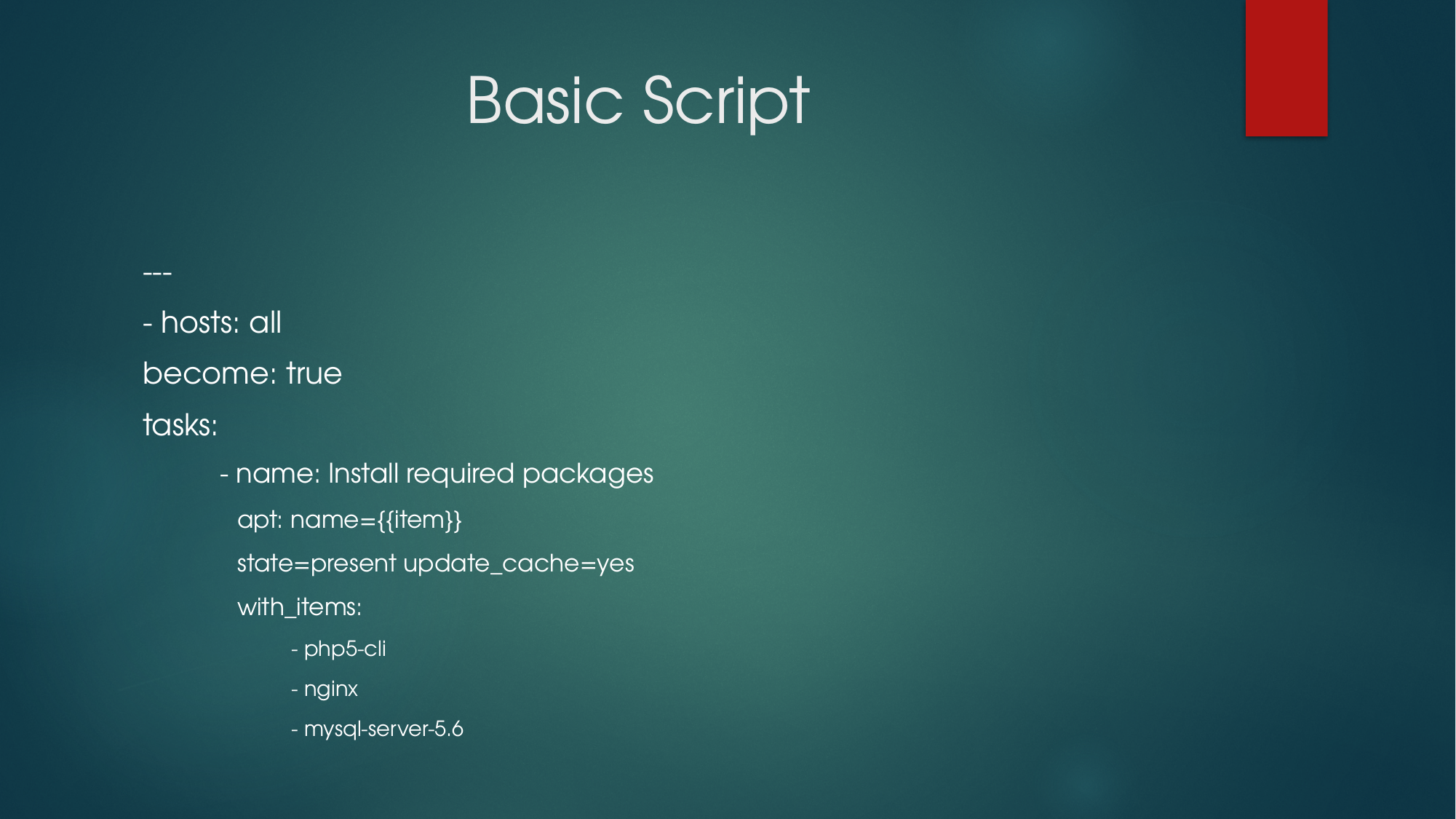

# Basic Script
---
- hosts: all
become: true
tasks:
    - name: Install required packages
apt: name={{item}}
state=present update_cache=yes
with_items:
- php5-cli
- nginx
- mysql-server-5.6